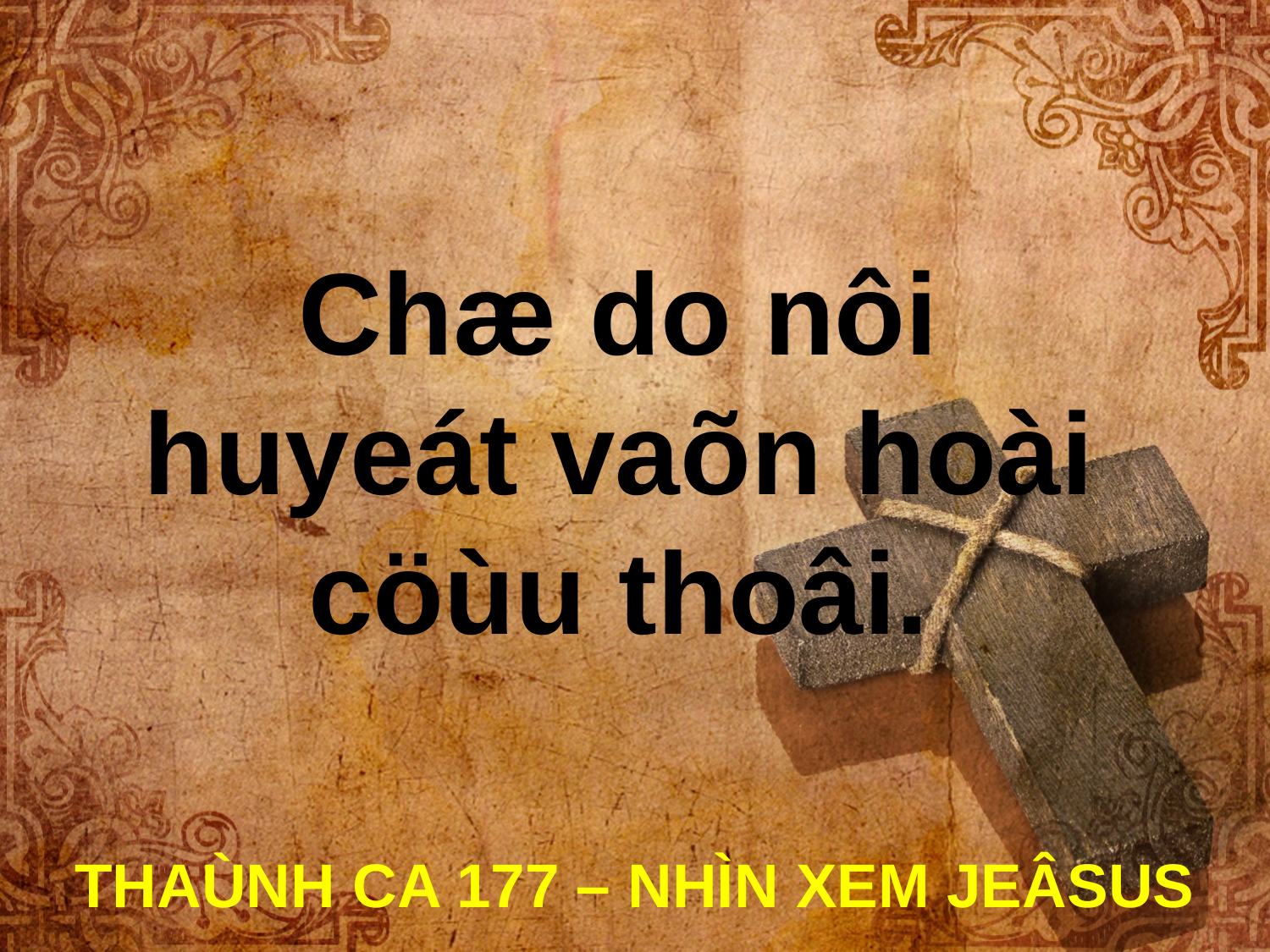

Chæ do nôi
huyeát vaõn hoài
cöùu thoâi.
THAÙNH CA 177 – NHÌN XEM JEÂSUS